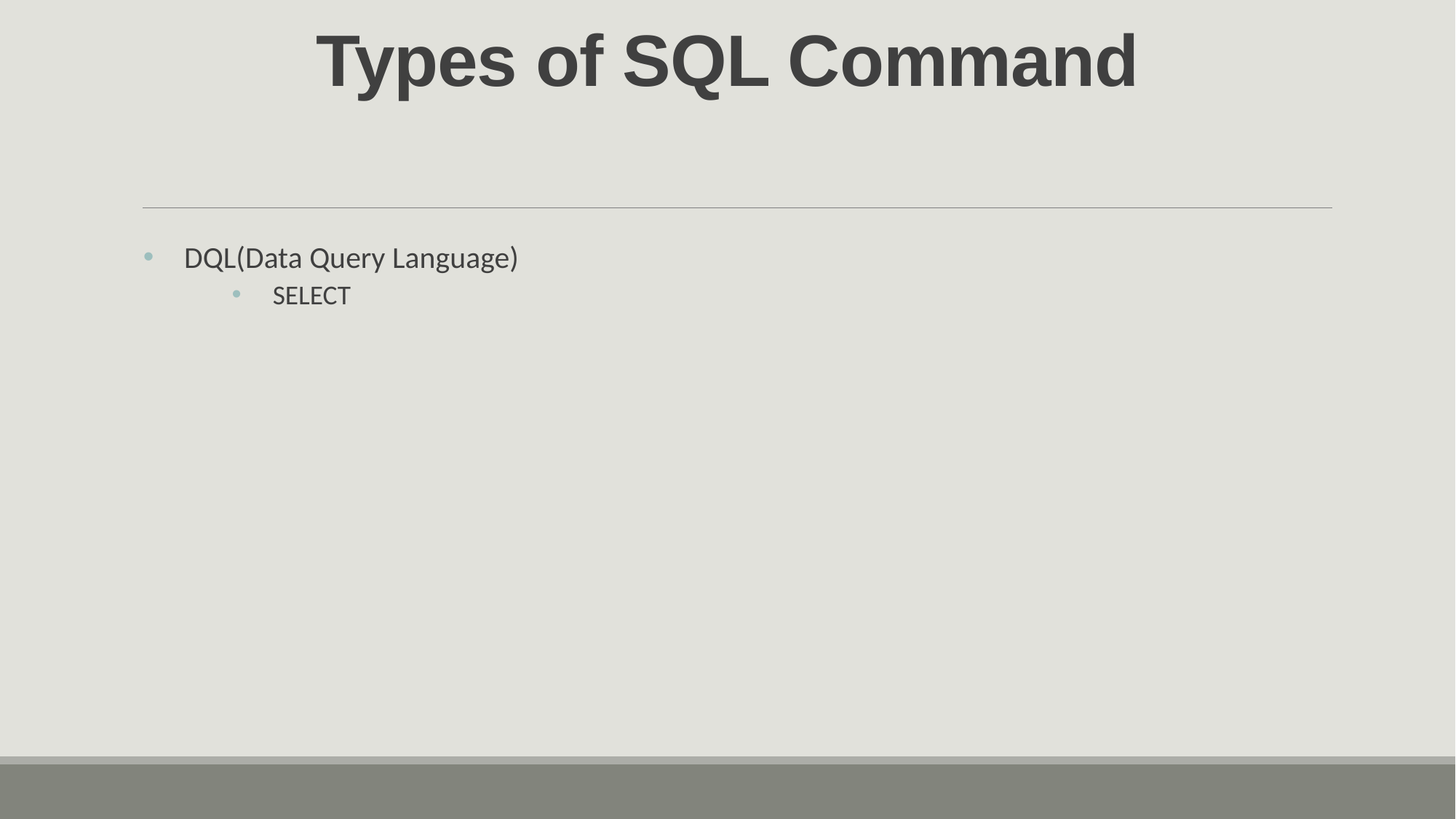

# Types of SQL Command
DQL(Data Query Language)
SELECT